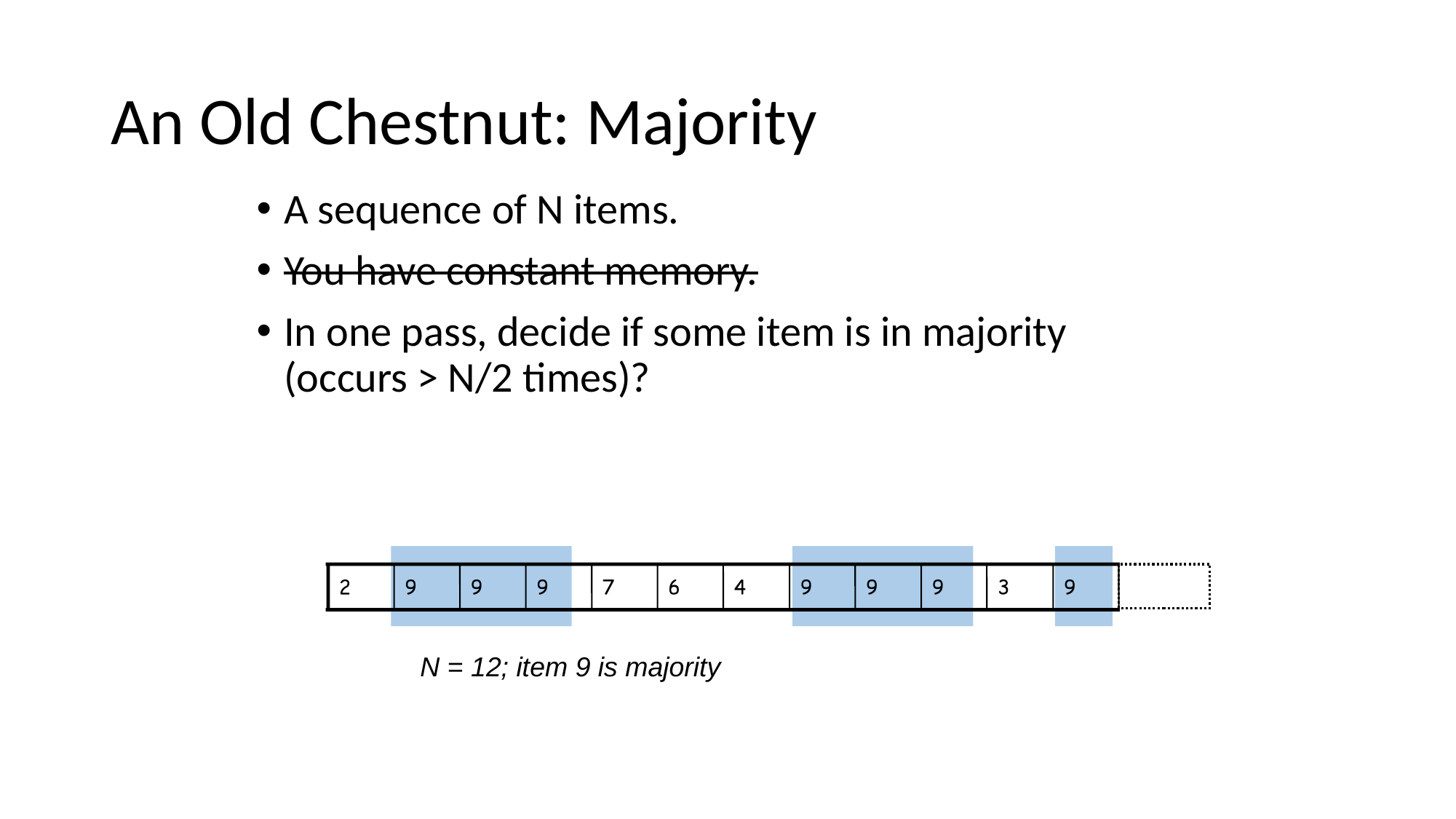

# An Old Chestnut: Majority
A sequence of N items.
You have constant memory.
In one pass, decide if some item is in majority (occurs > N/2 times)?

2

9

9

9

7

6

4

9

9

9

3

9

N = 12; item 9 is majority